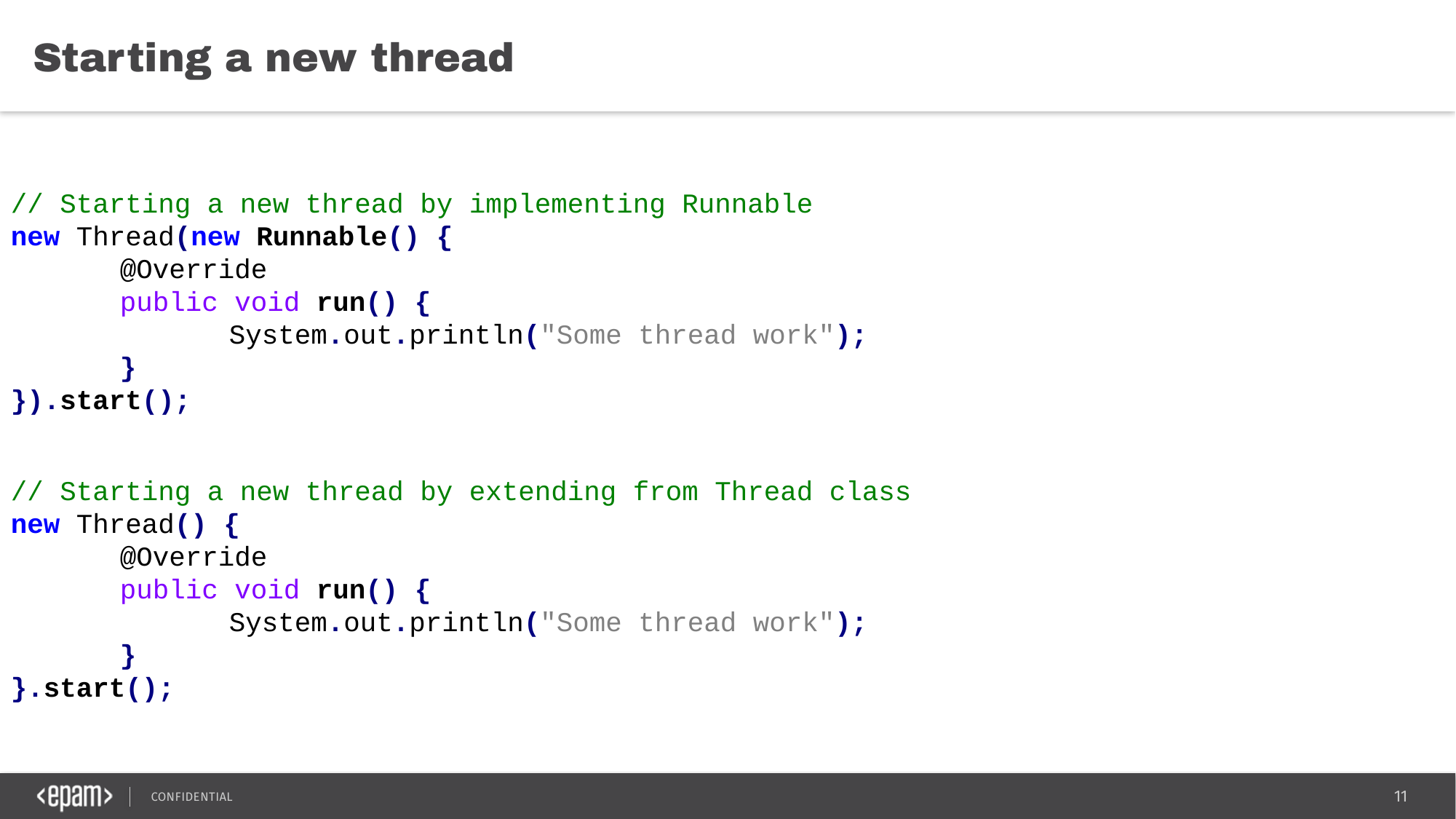

Starting a new thread
// Starting a new thread by implementing Runnable
new Thread(new Runnable() {
	@Override
	public void run() {
		System.out.println("Some thread work");
	}
}).start();
// Starting a new thread by extending from Thread class
new Thread() {
	@Override
	public void run() {
		System.out.println("Some thread work");
	}
}.start();